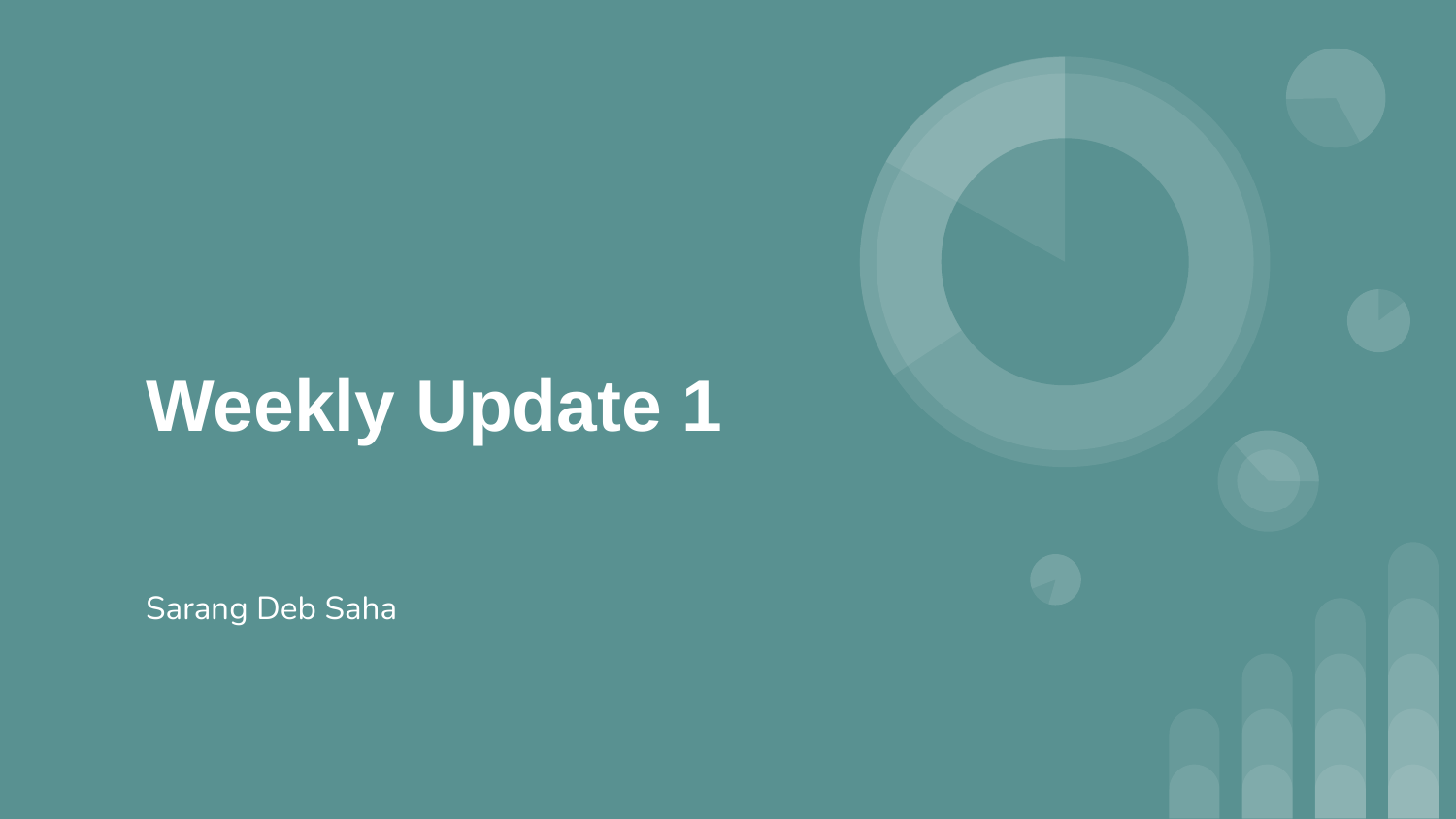

# Weekly Update 1
Sarang Deb Saha